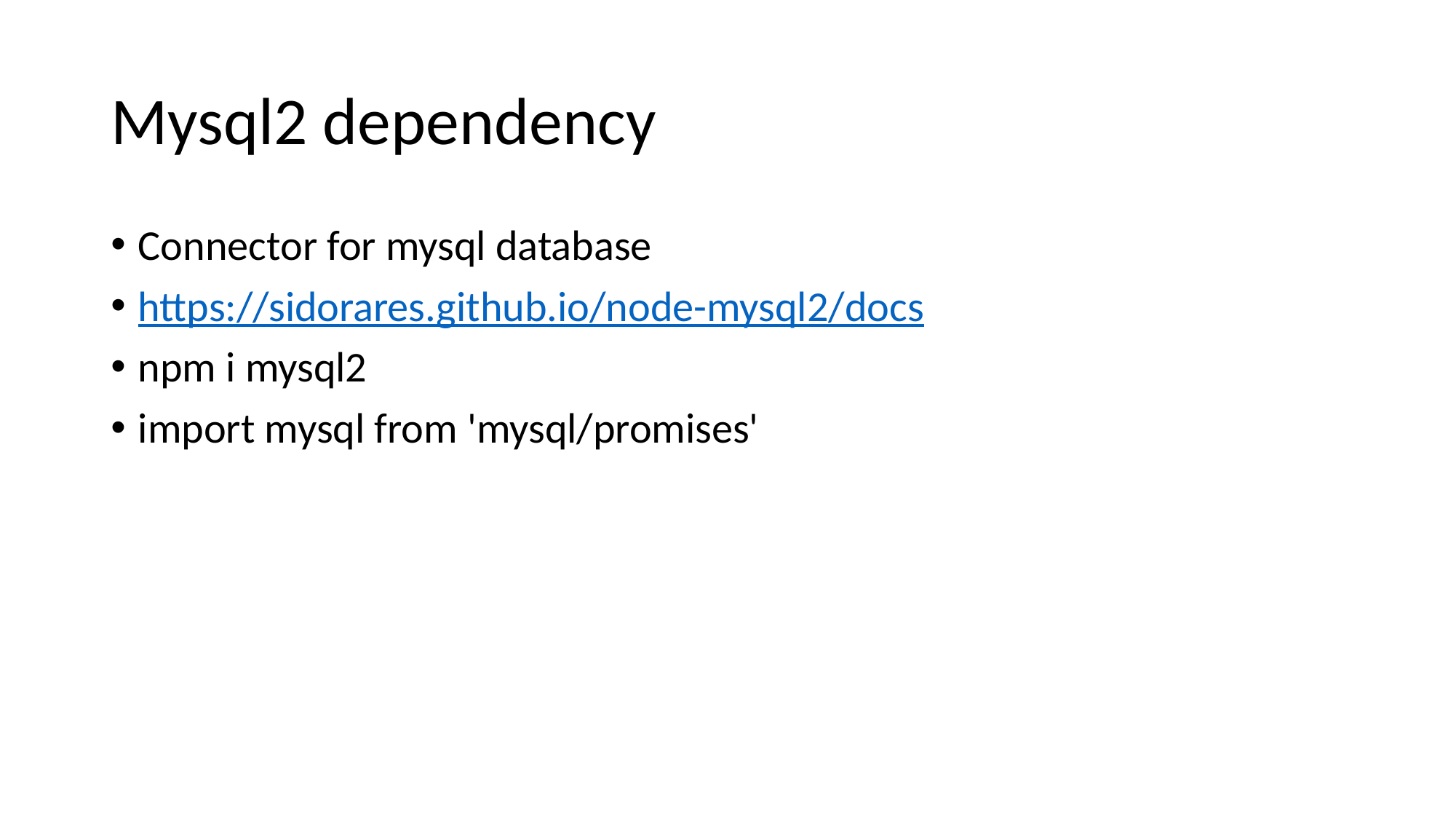

# Mysql2 dependency
Connector for mysql database
https://sidorares.github.io/node-mysql2/docs
npm i mysql2
import mysql from 'mysql/promises'